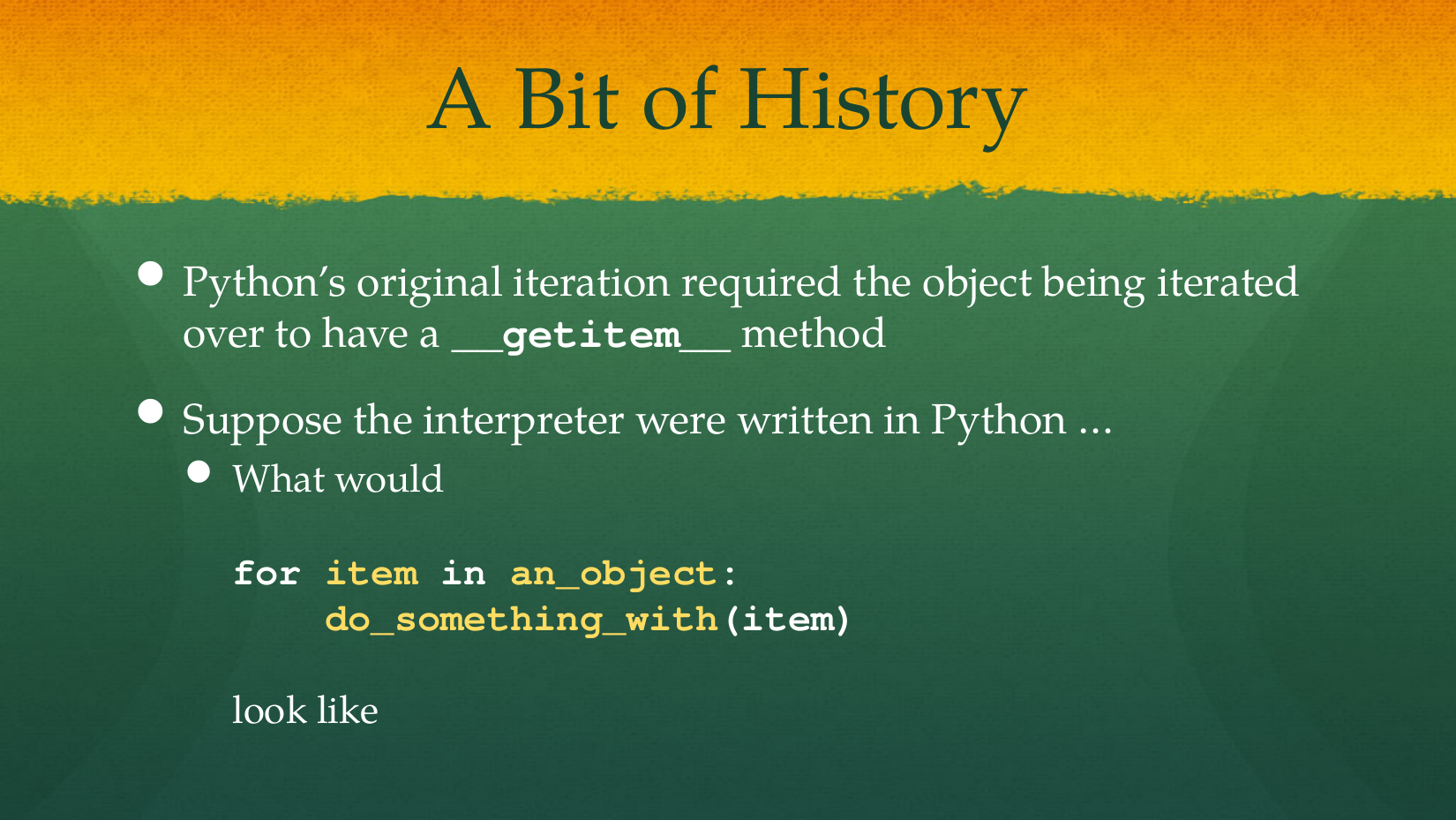

# A Bit of History
Python’s original iteration required the object being iterated over to have a __getitem__ method
Suppose the interpreter were written in Python …
What would
for item in an_object:
    do_something_with(item)
look like